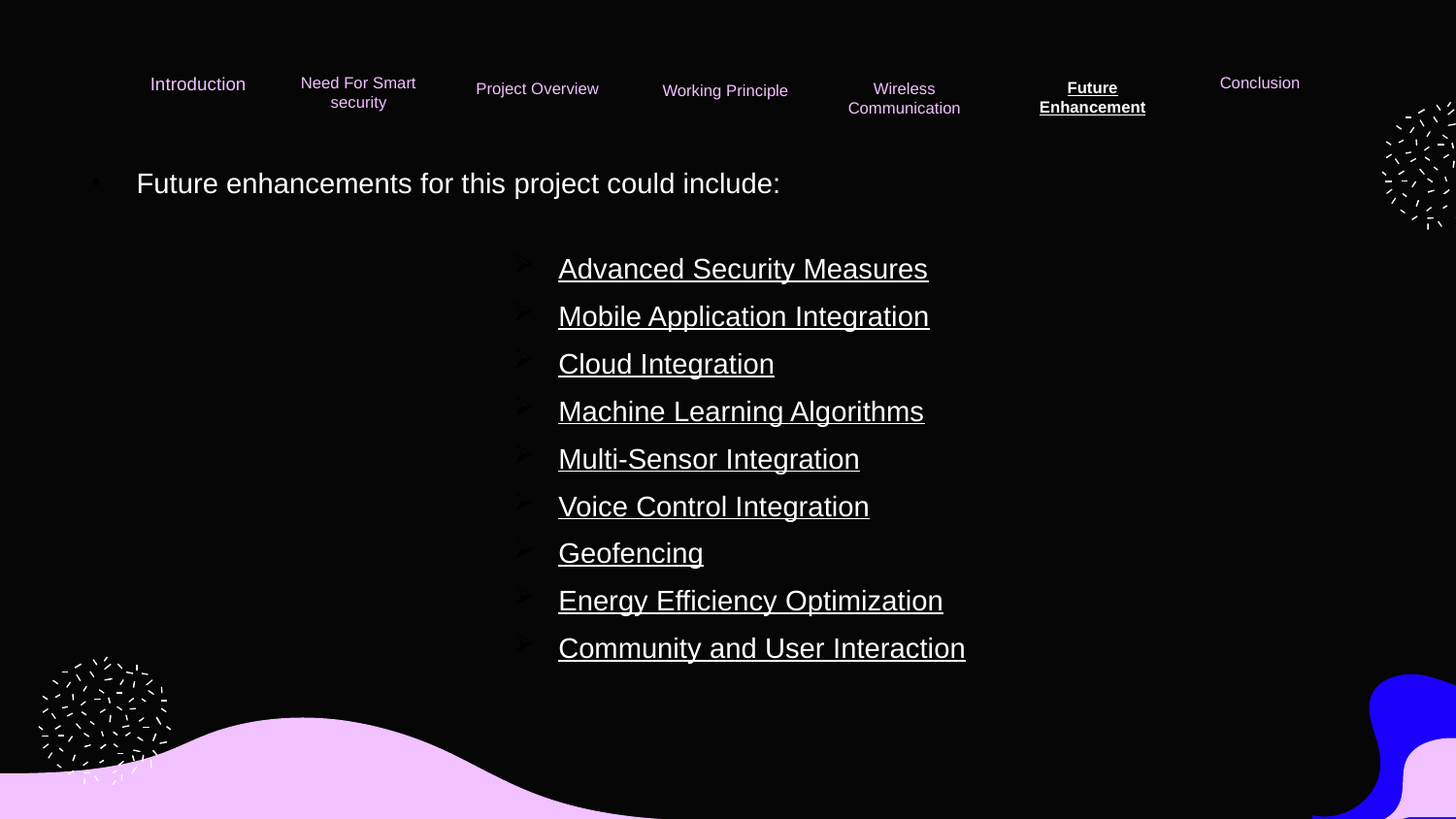

Introduction
Need For Smart security
Conclusion
Future Enhancement
Project Overview
Wireless Communication
Working Principle

Future enhancements for this project could include:
Advanced Security Measures
Mobile Application Integration
Cloud Integration
Machine Learning Algorithms
Multi-Sensor Integration
Voice Control Integration
Geofencing
Energy Efficiency Optimization
Community and User Interaction